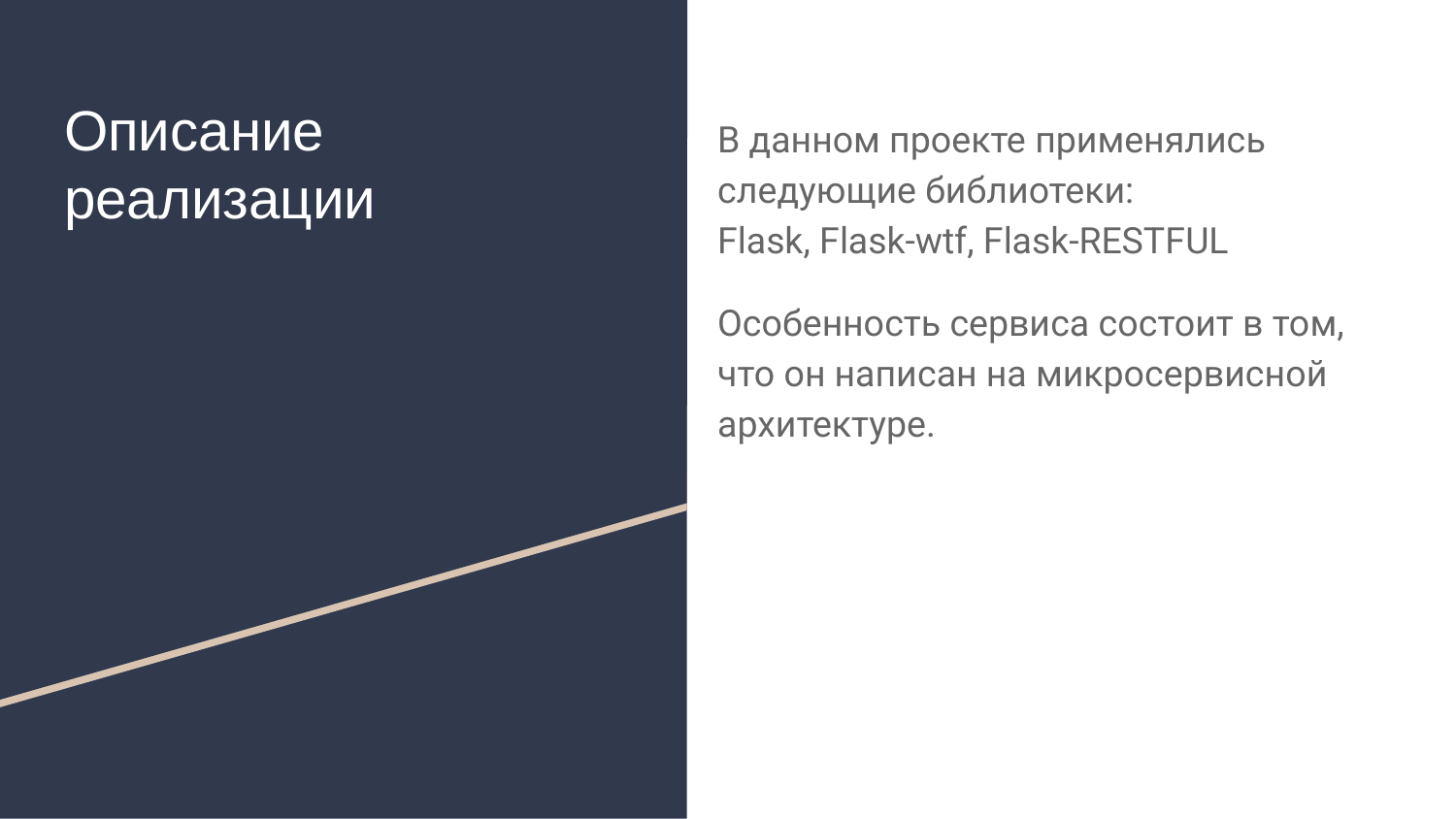

# Описание реализации
В данном проекте применялись следующие библиотеки:
Flask, Flask-wtf, Flask-RESTFUL
Особенность сервиса состоит в том, что он написан на микросервисной архитектуре.